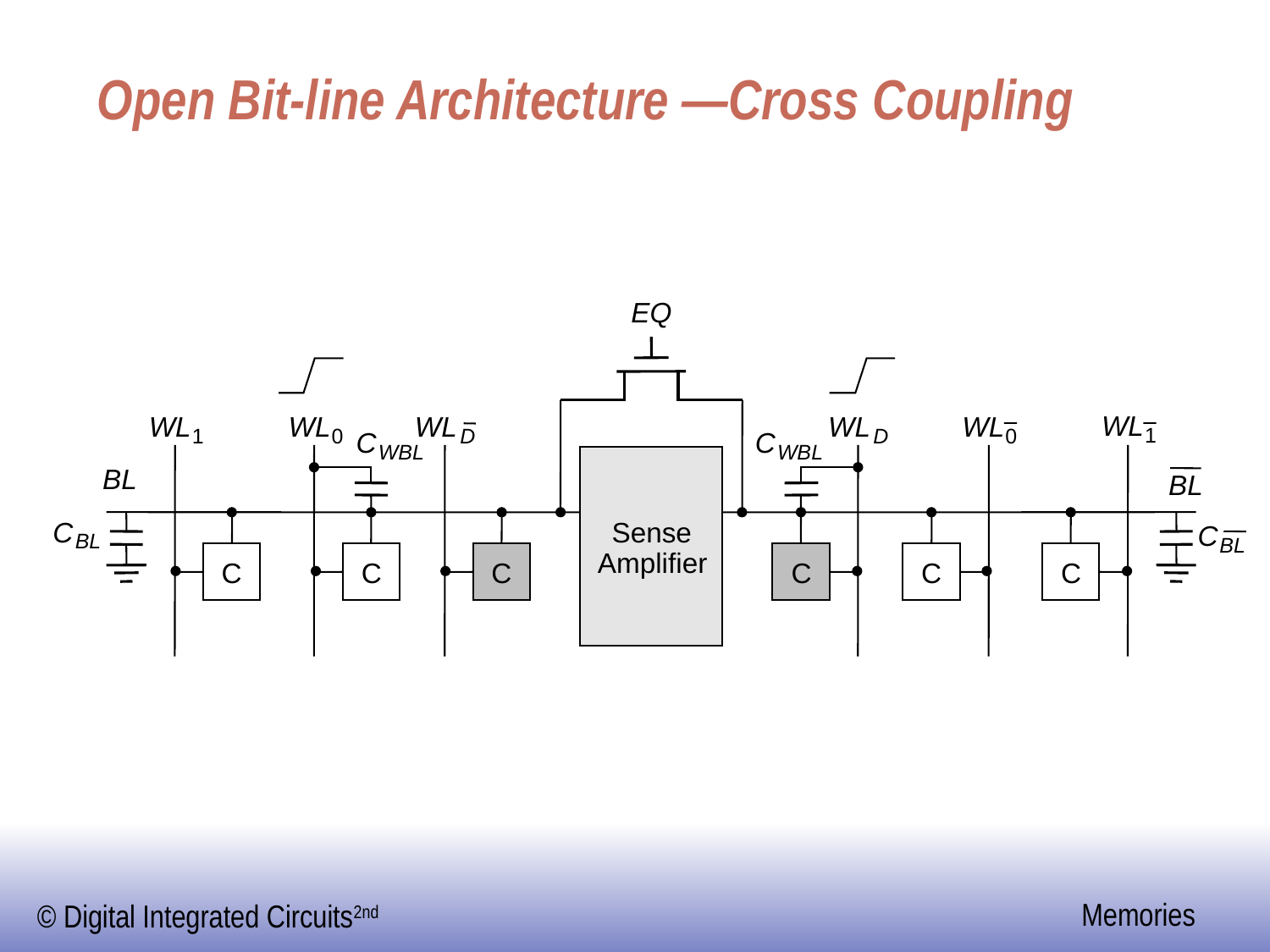

# Open Bit-line Architecture —Cross Coupling
EQ

WL
WL
WL
WL
WL
WL
1
1
0
D
D
0

C
C
WBL
WBL

BL

BL

C
Sense
C
BL

BL

Amplifier
C
C
C
C
C
C